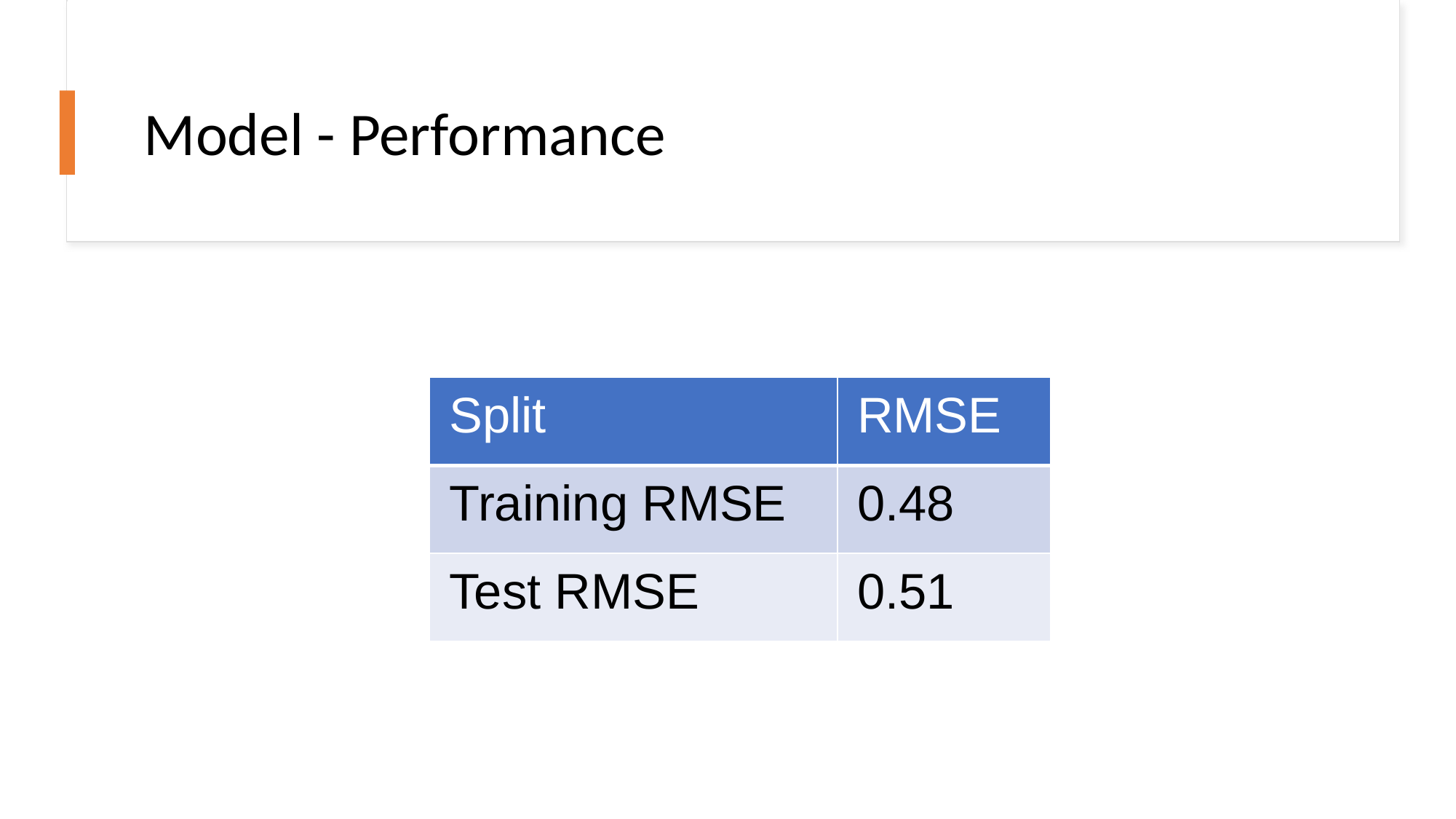

# Model - Performance

| Split | RMSE |
| --- | --- |
| Training RMSE | 0.48 |
| Test RMSE | 0.51 |